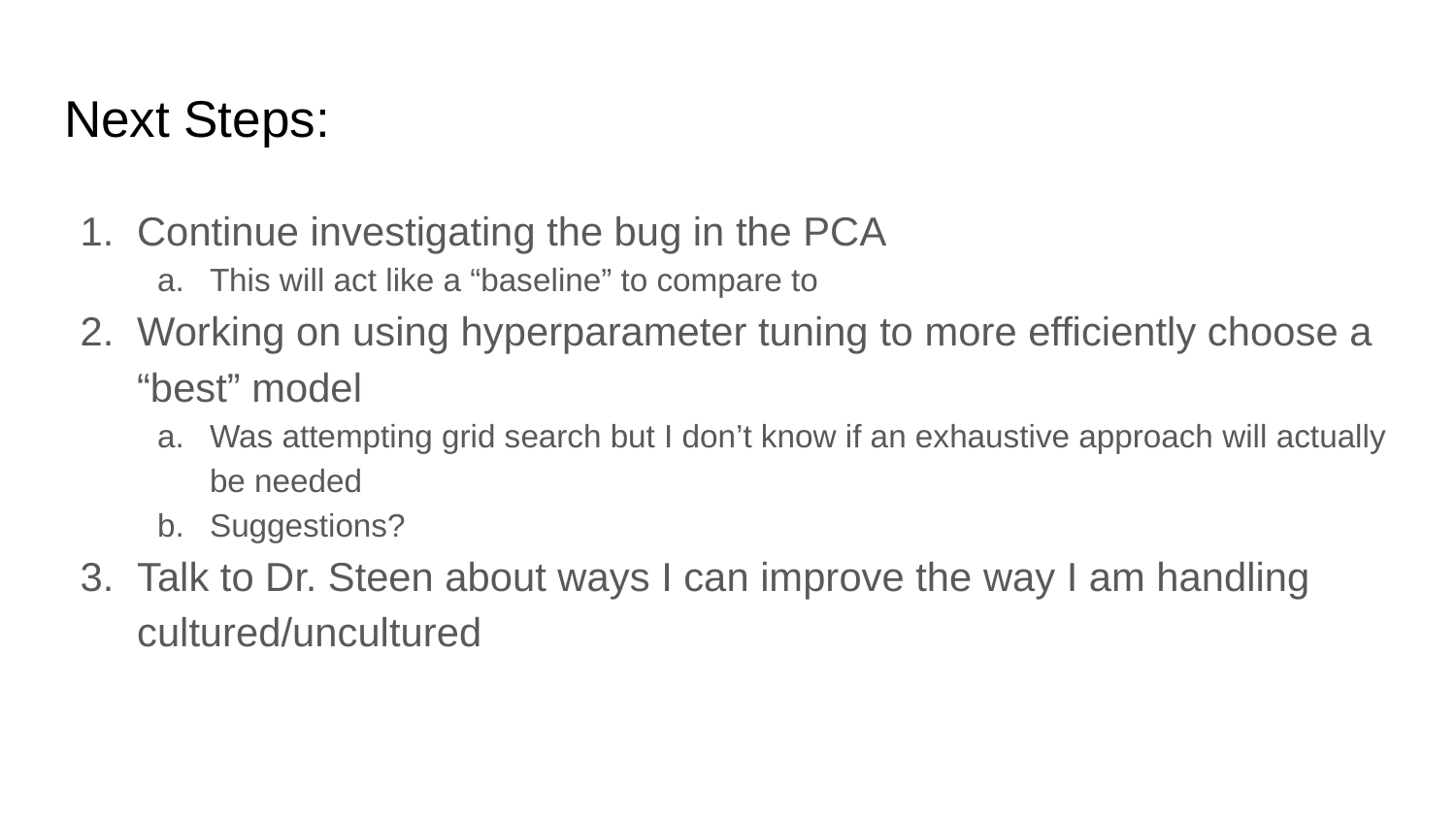

# Next Steps:
Continue investigating the bug in the PCA
This will act like a “baseline” to compare to
Working on using hyperparameter tuning to more efficiently choose a “best” model
Was attempting grid search but I don’t know if an exhaustive approach will actually be needed
Suggestions?
Talk to Dr. Steen about ways I can improve the way I am handling cultured/uncultured